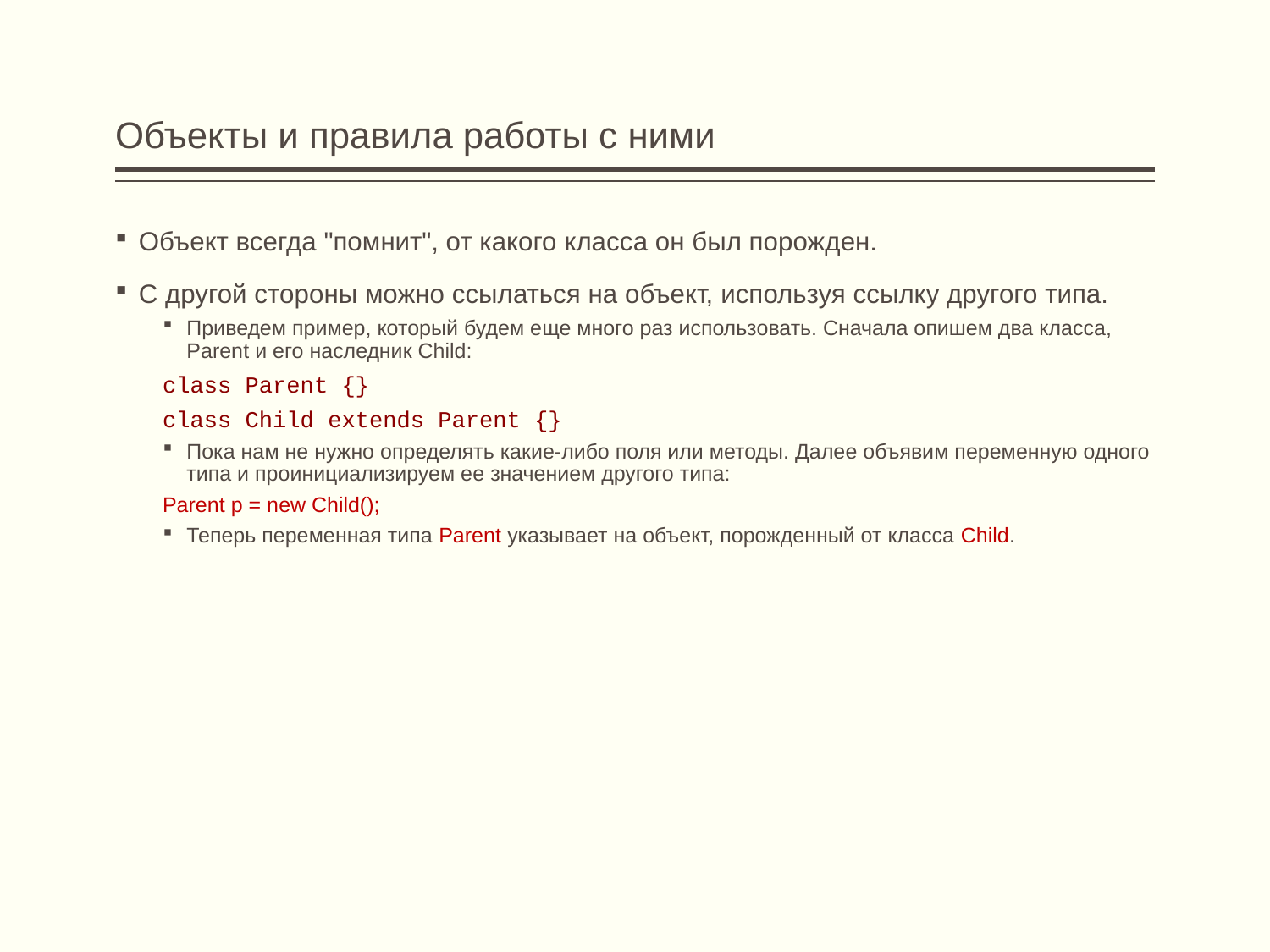

# Объекты и правила работы с ними
Объект всегда "помнит", от какого класса он был порожден.
С другой стороны можно ссылаться на объект, используя ссылку другого типа.
Приведем пример, который будем еще много раз использовать. Сначала опишем два класса, Parent и его наследник Child:
class Parent {}
class Child extends Parent {}
Пока нам не нужно определять какие-либо поля или методы. Далее объявим переменную одного типа и проинициализируем ее значением другого типа:
Parent p = new Child();
Теперь переменная типа Parent указывает на объект, порожденный от класса Child.